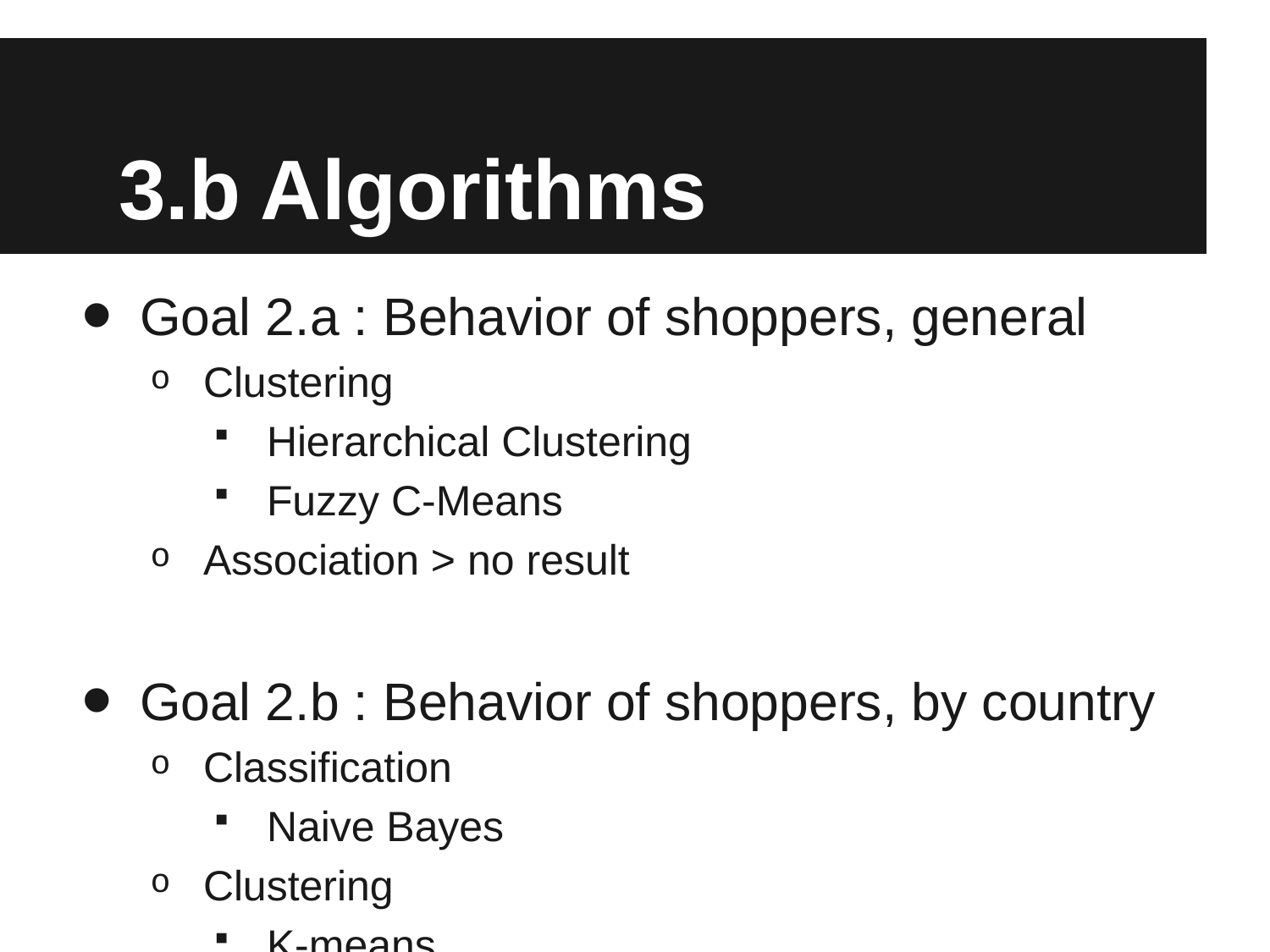

# 3.b Algorithms
Goal 2.a : Behavior of shoppers, general
Clustering
Hierarchical Clustering
Fuzzy C-Means
Association > no result

Goal 2.b : Behavior of shoppers, by country
Classification
Naive Bayes
Clustering
K-means